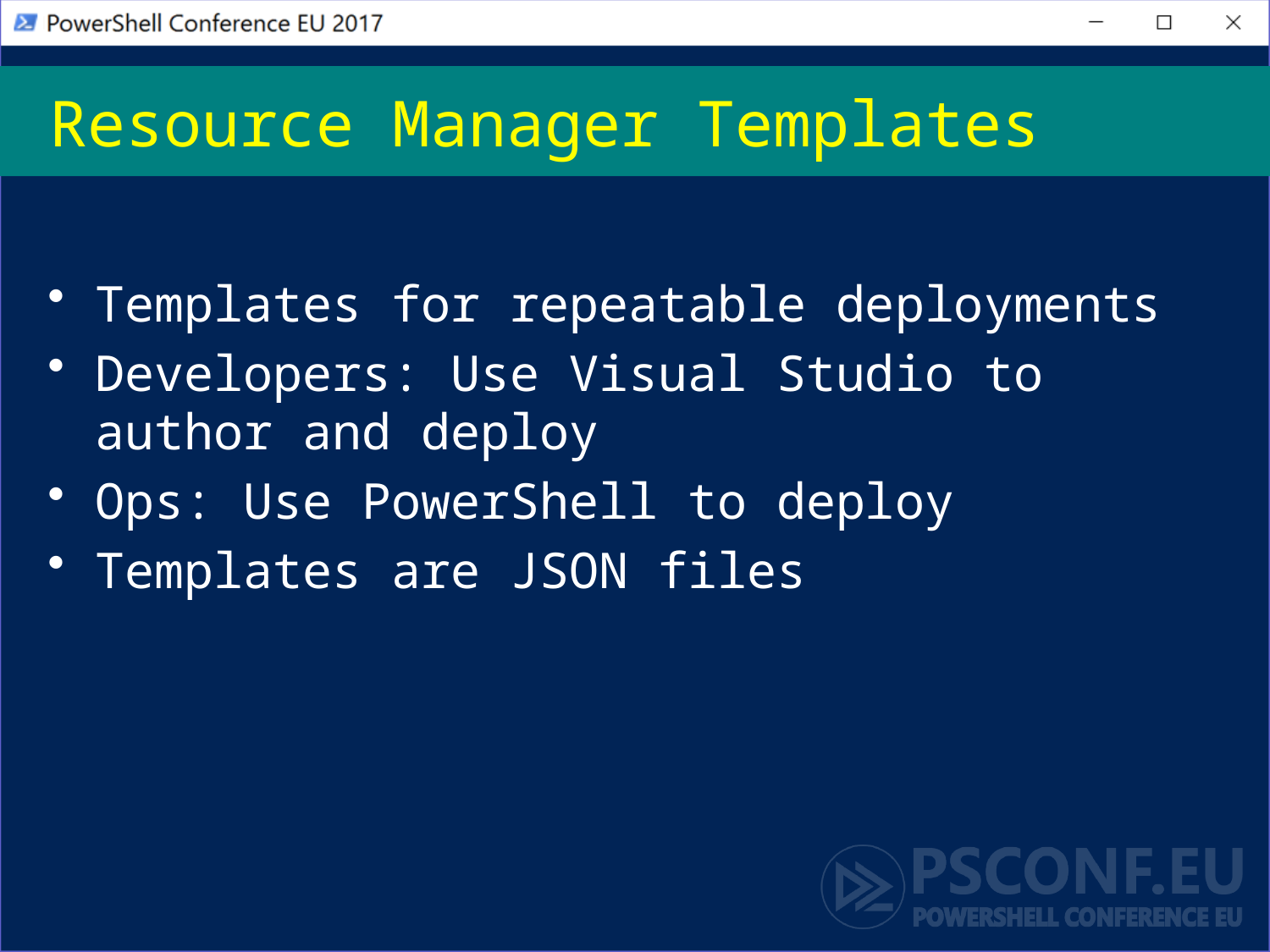

# Resource Manager Templates
Templates for repeatable deployments
Developers: Use Visual Studio to author and deploy
Ops: Use PowerShell to deploy
Templates are JSON files